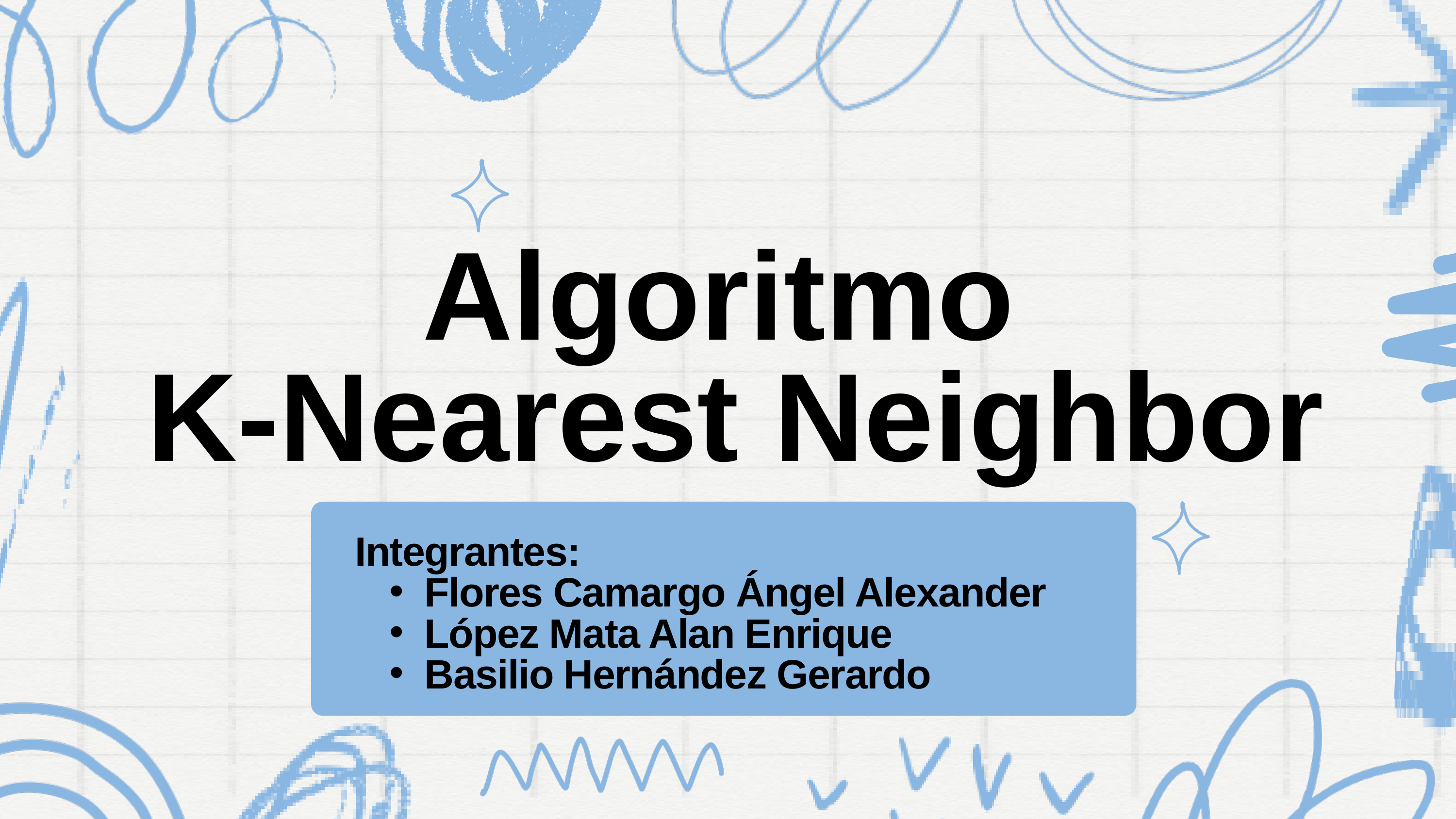

Algoritmo
K-Nearest Neighbor

Integrantes:
Flores Camargo Ángel Alexander
López Mata Alan Enrique
Basilio Hernández Gerardo